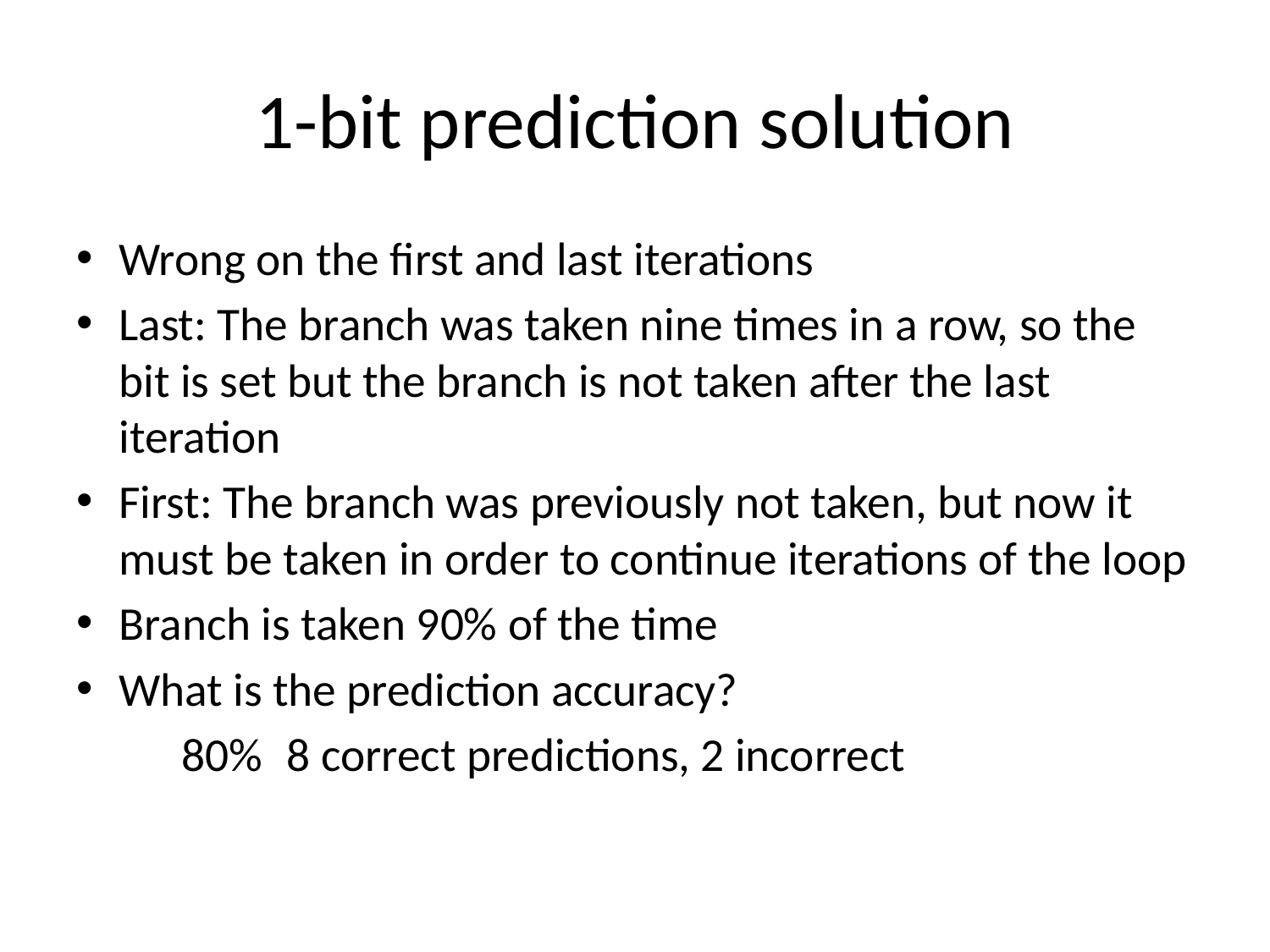

# 1-bit prediction solution
Wrong on the first and last iterations
Last: The branch was taken nine times in a row, so the bit is set but the branch is not taken after the last iteration
First: The branch was previously not taken, but now it must be taken in order to continue iterations of the loop
Branch is taken 90% of the time
What is the prediction accuracy?
	80%		8 correct predictions, 2 incorrect